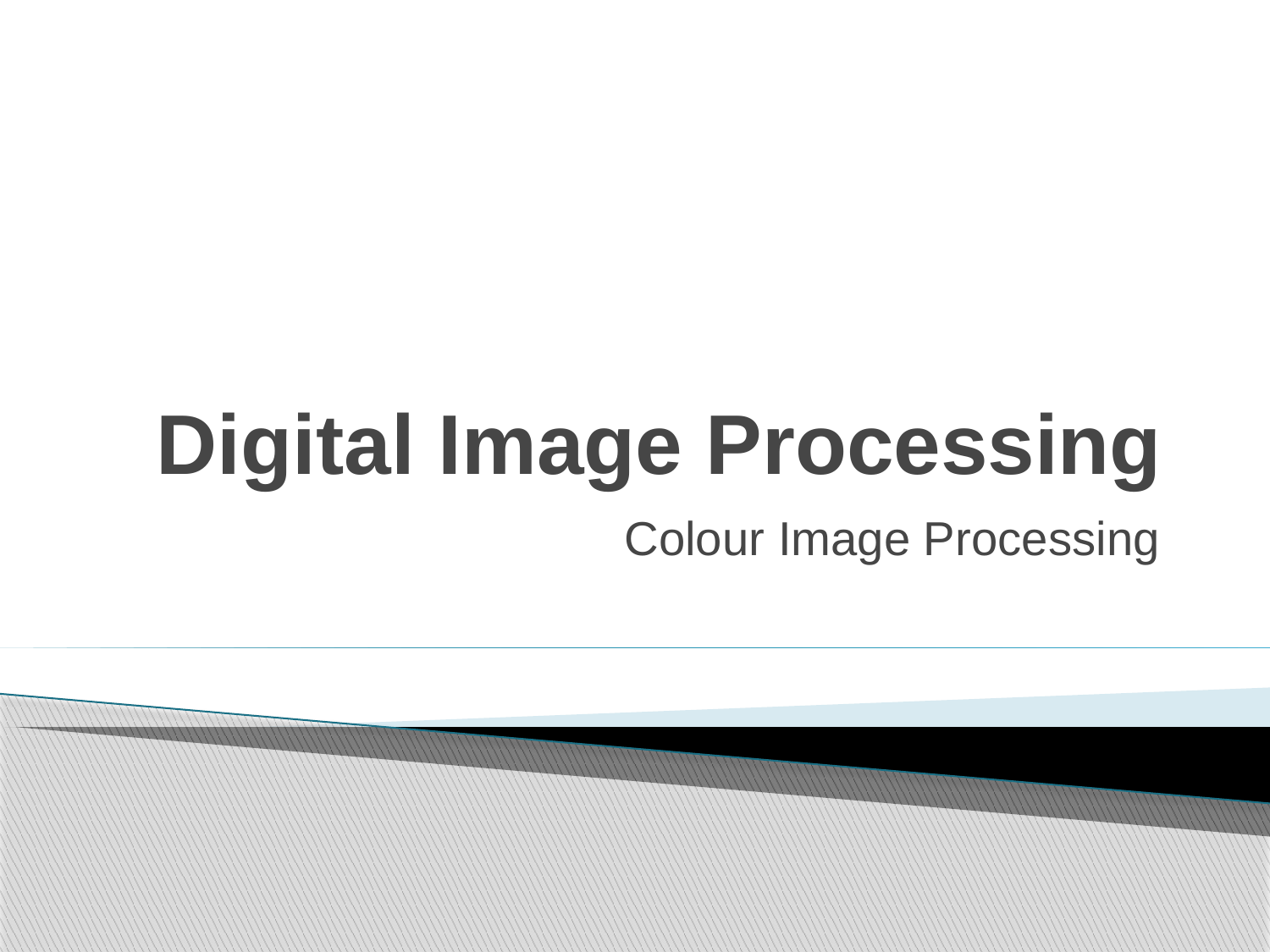

# Digital Image Processing
Colour Image Processing